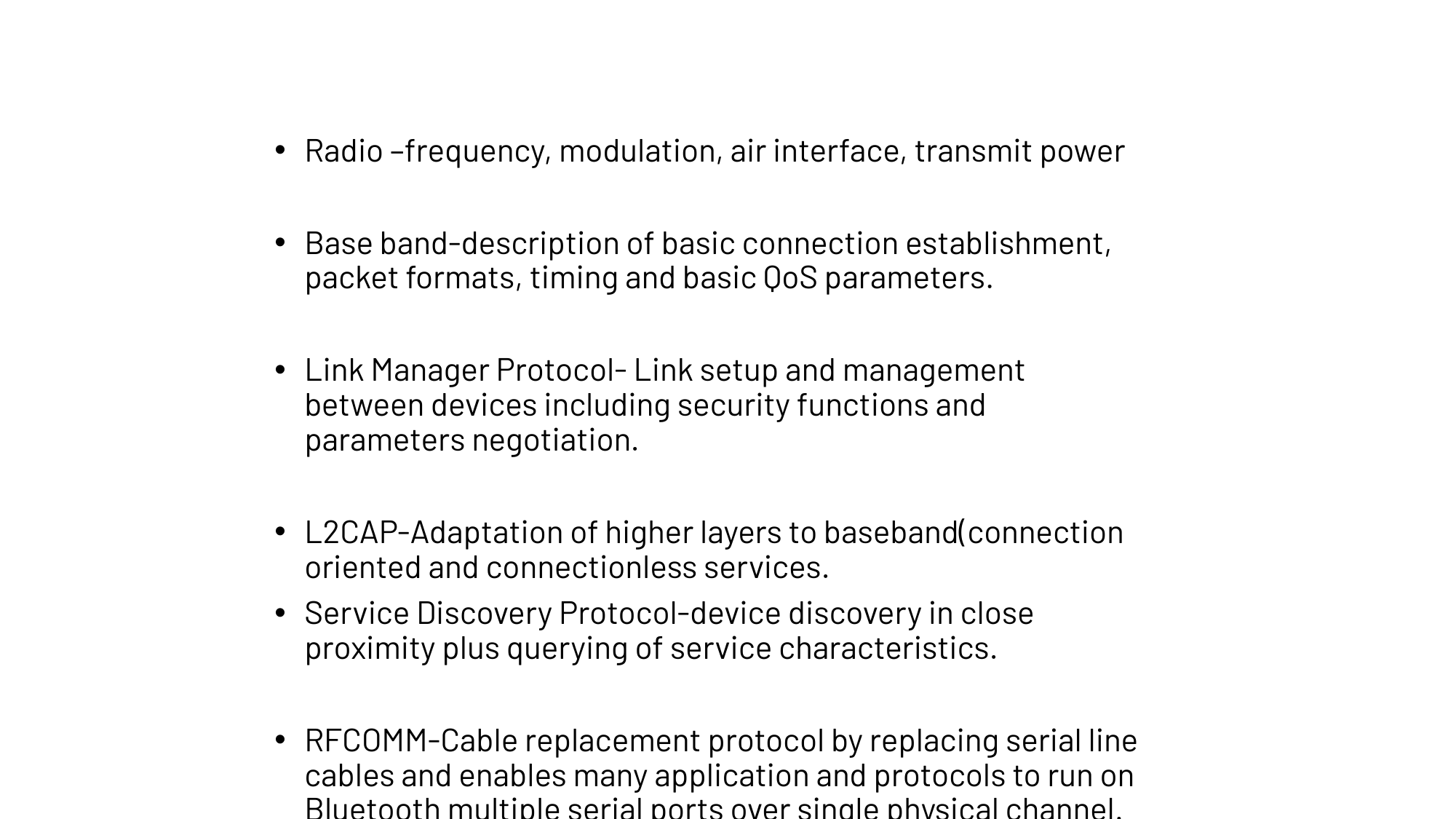

#
Radio –frequency, modulation, air interface, transmit power

Base band-description of basic connection establishment, packet formats, timing and basic QoS parameters.

Link Manager Protocol- Link setup and management between devices including security functions and parameters negotiation.

L2CAP-Adaptation of higher layers to baseband(connection oriented and connectionless services.
Service Discovery Protocol-device discovery in close proximity plus querying of service characteristics.

RFCOMM-Cable replacement protocol by replacing serial line cables and enables many application and protocols to run on Bluetooth multiple serial ports over single physical channel.